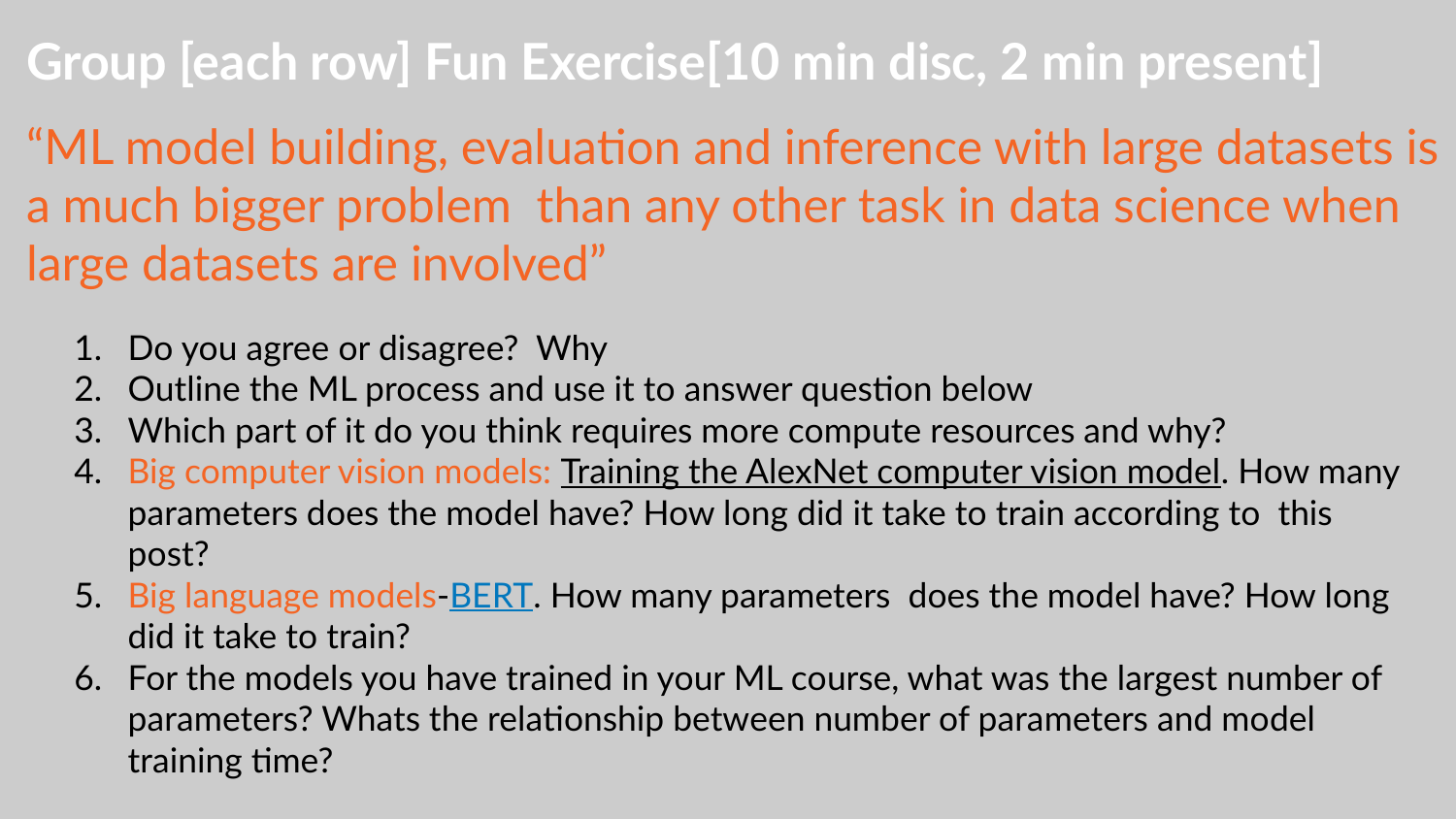

Group [each row] Fun Exercise[10 min disc, 2 min present]
“ML model building, evaluation and inference with large datasets is a much bigger problem  than any other task in data science when large datasets are involved”
Do you agree or disagree?  Why
Outline the ML process and use it to answer question below
Which part of it do you think requires more compute resources and why?
Big computer vision models: Training the AlexNet computer vision model. How many parameters does the model have? How long did it take to train according to  this post?
Big language models-BERT. How many parameters  does the model have? How long did it take to train?
For the models you have trained in your ML course, what was the largest number of parameters? Whats the relationship between number of parameters and model training time?